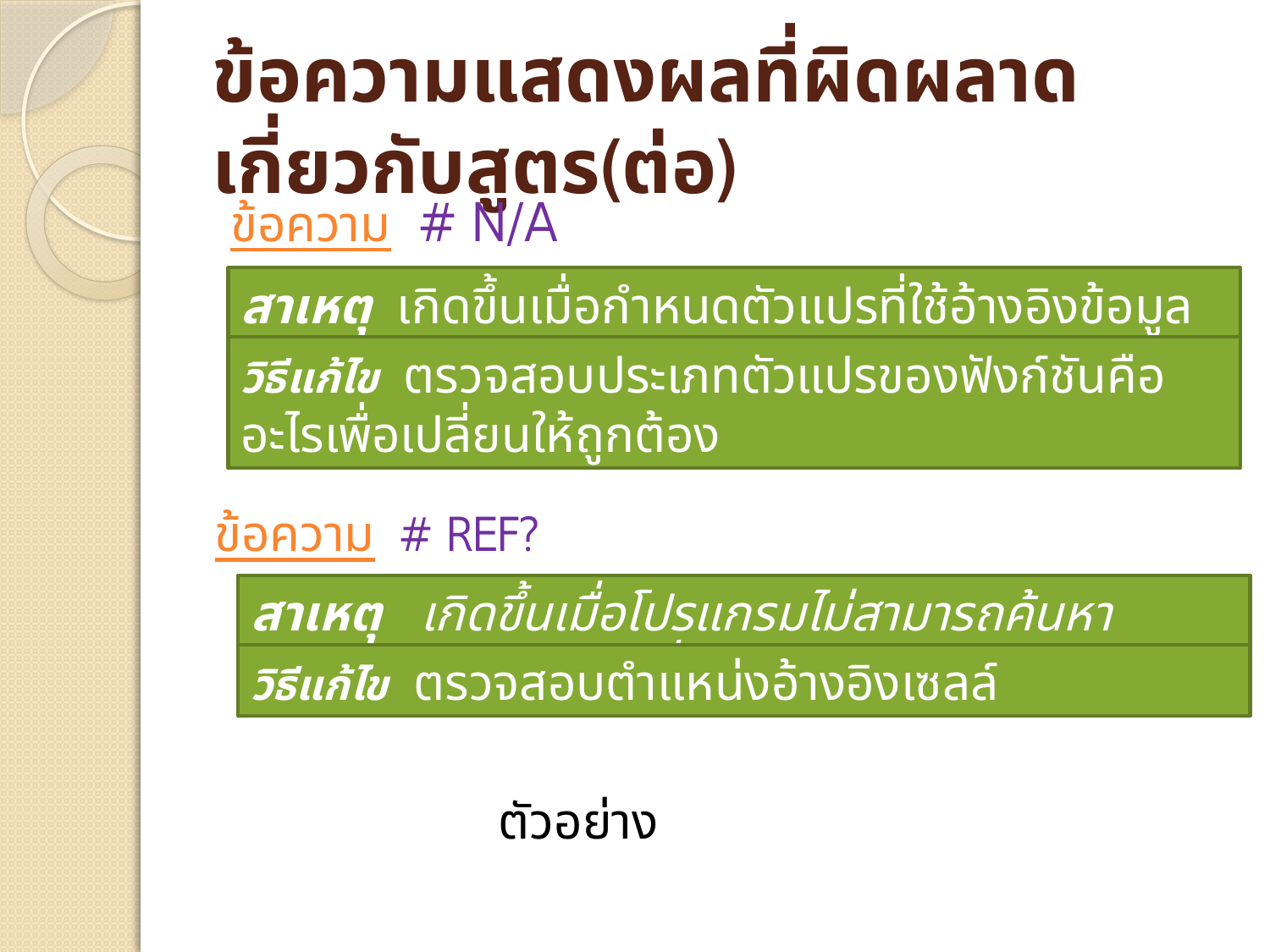

# ข้อความแสดงผลที่ผิดผลาดเกี่ยวกับสูตร(ต่อ)
ข้อความ  # N/A
สาเหตุ  เกิดขึ้นเมื่อกำหนดตัวแปรที่ใช้อ้างอิงข้อมูลผิดประเภท
วิธีแก้ไข  ตรวจสอบประเภทตัวแปรของฟังก์ชันคืออะไรเพื่อเปลี่ยนให้ถูกต้อง
ข้อความ  # REF?
สาเหตุ   เกิดขึ้นเมื่อโปรแกรมไม่สามารถค้นหาตำแหน่งอ้างอิงเซลล์ที่ใช้
วิธีแก้ไข  ตรวจสอบตำแหน่งอ้างอิงเซลล์
ตัวอย่าง